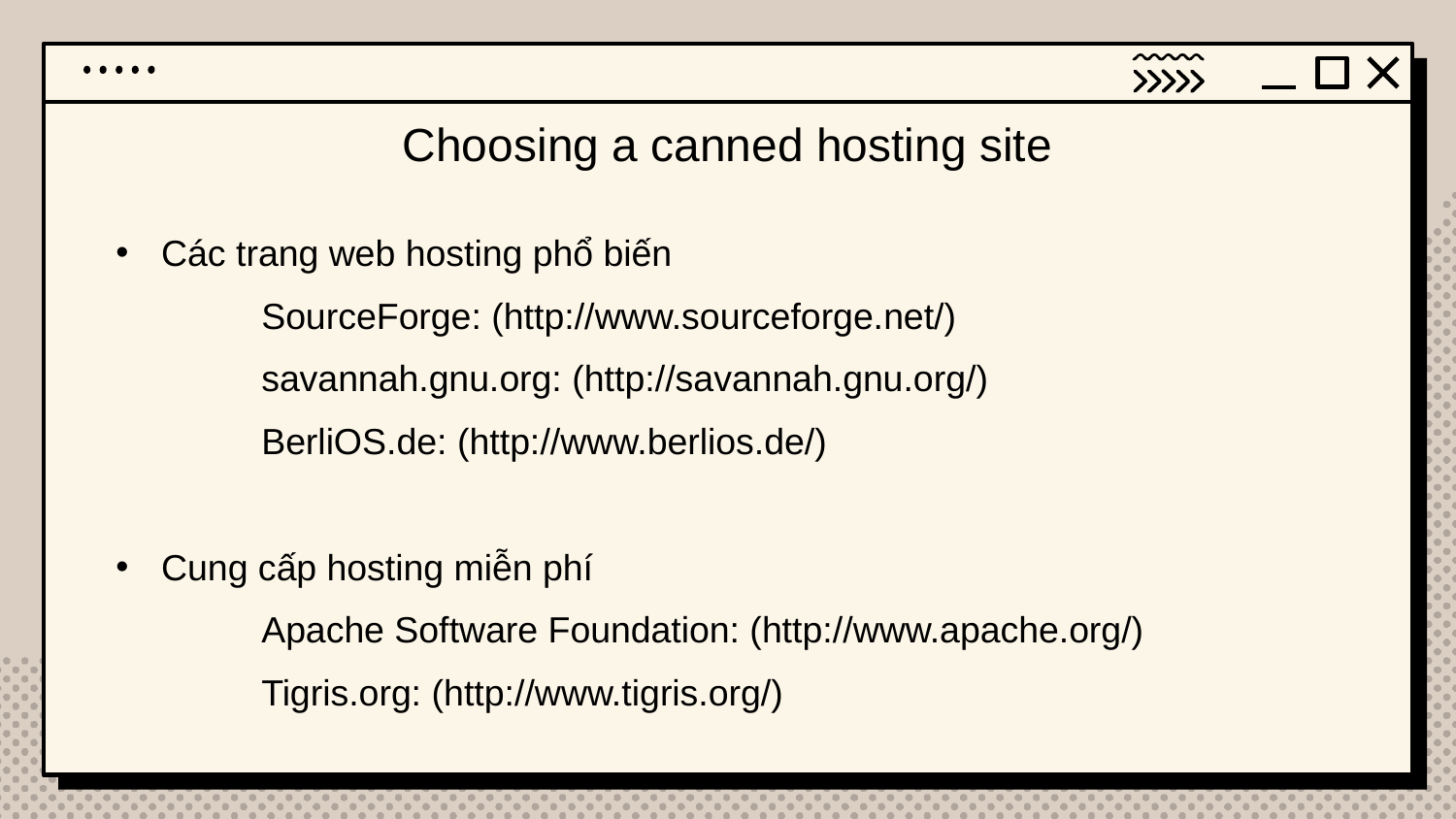

# Choosing a canned hosting site
Các trang web hosting phổ biến
	SourceForge: (http://www.sourceforge.net/)
   	savannah.gnu.org: (http://savannah.gnu.org/)
   	BerliOS.de: (http://www.berlios.de/)

Cung cấp hosting miễn phí
	Apache Software Foundation: (http://www.apache.org/)
   	Tigris.org: (http://www.tigris.org/)